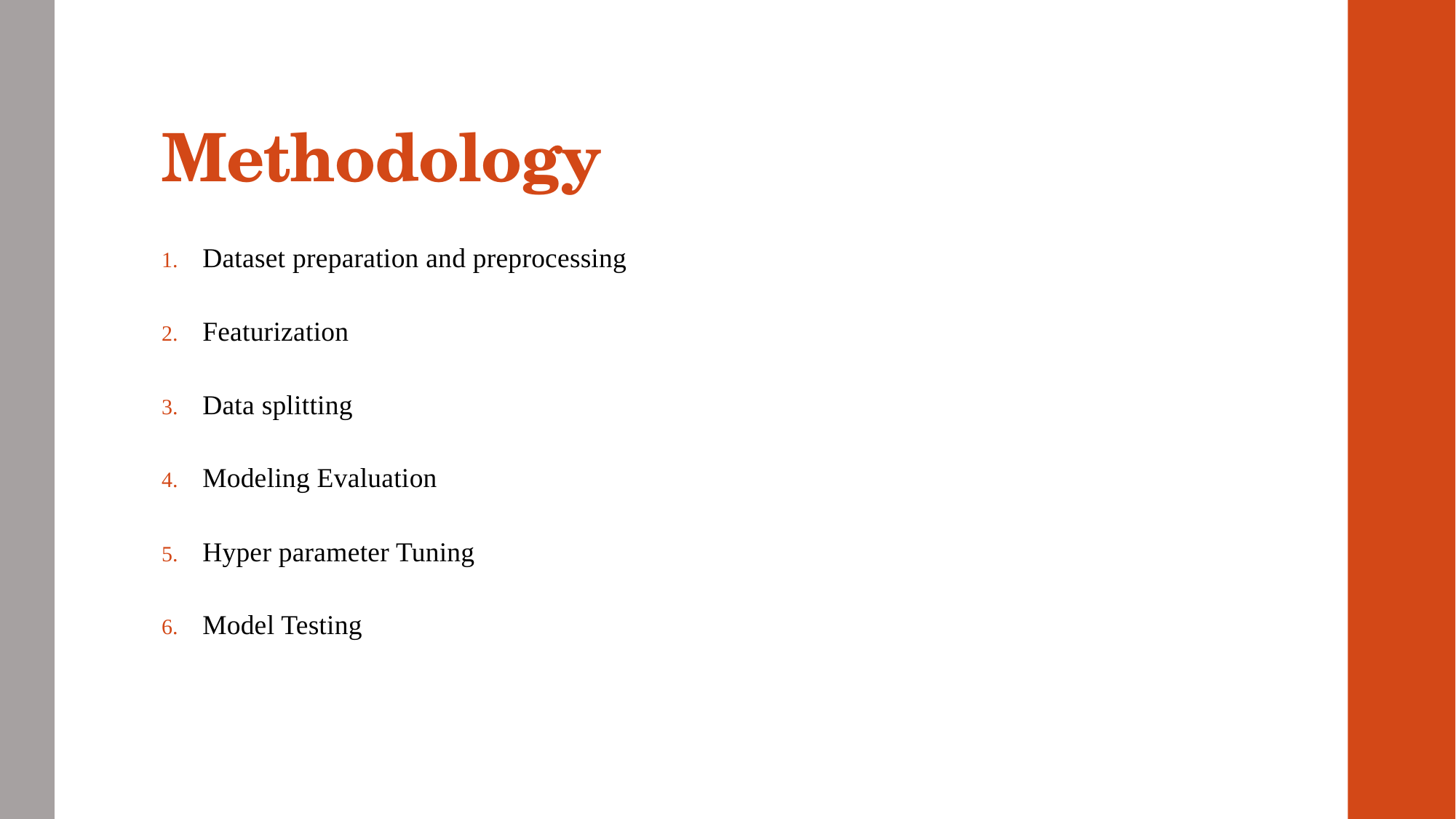

# Methodology
Dataset preparation and preprocessing
Featurization
Data splitting
Modeling Evaluation
Hyper parameter Tuning
Model Testing